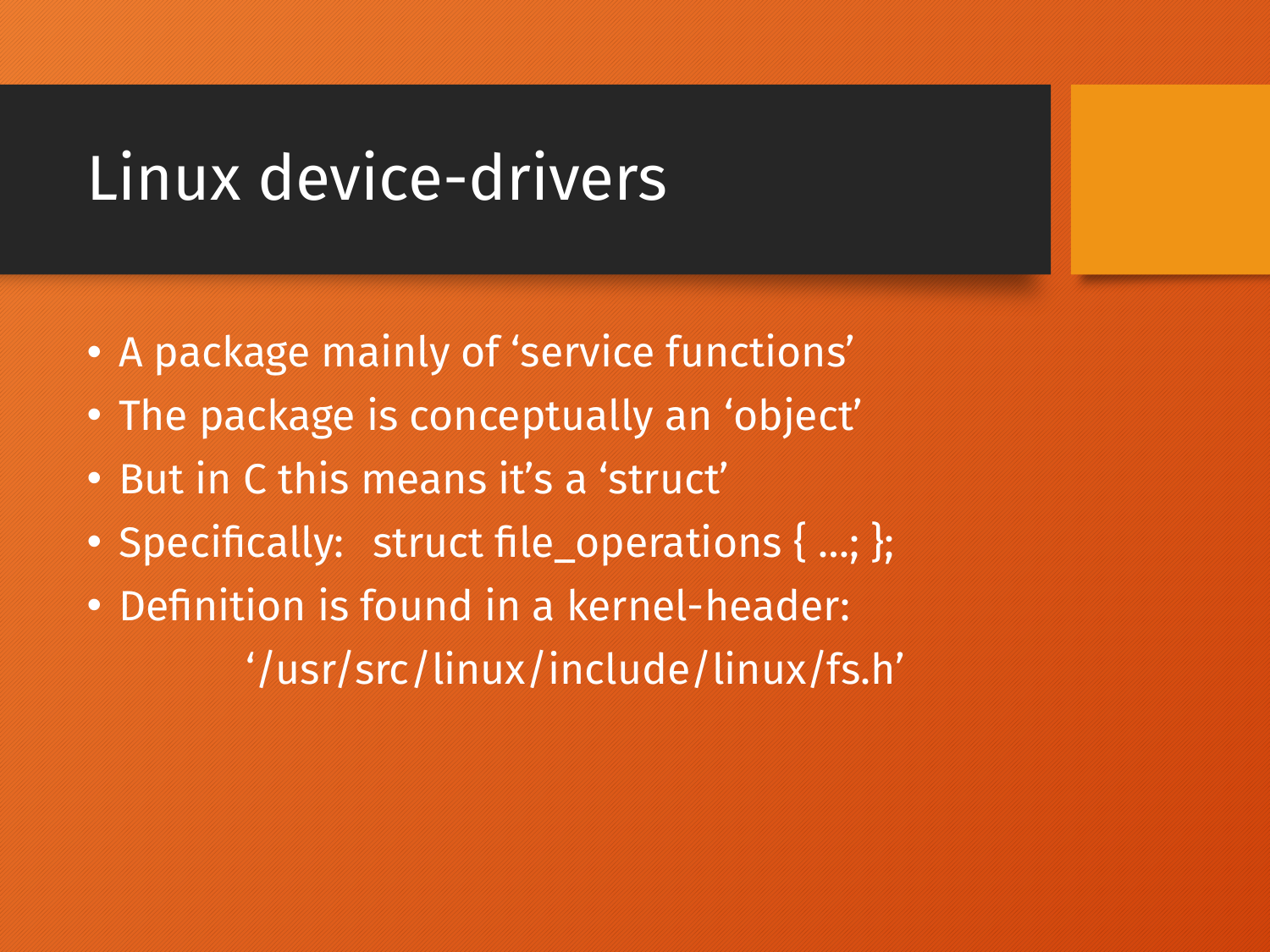

# Linux device-drivers
A package mainly of ‘service functions’
The package is conceptually an ‘object’
But in C this means it’s a ‘struct’
Specifically:	struct file_operations { …; };
Definition is found in a kernel-header:
		‘/usr/src/linux/include/linux/fs.h’